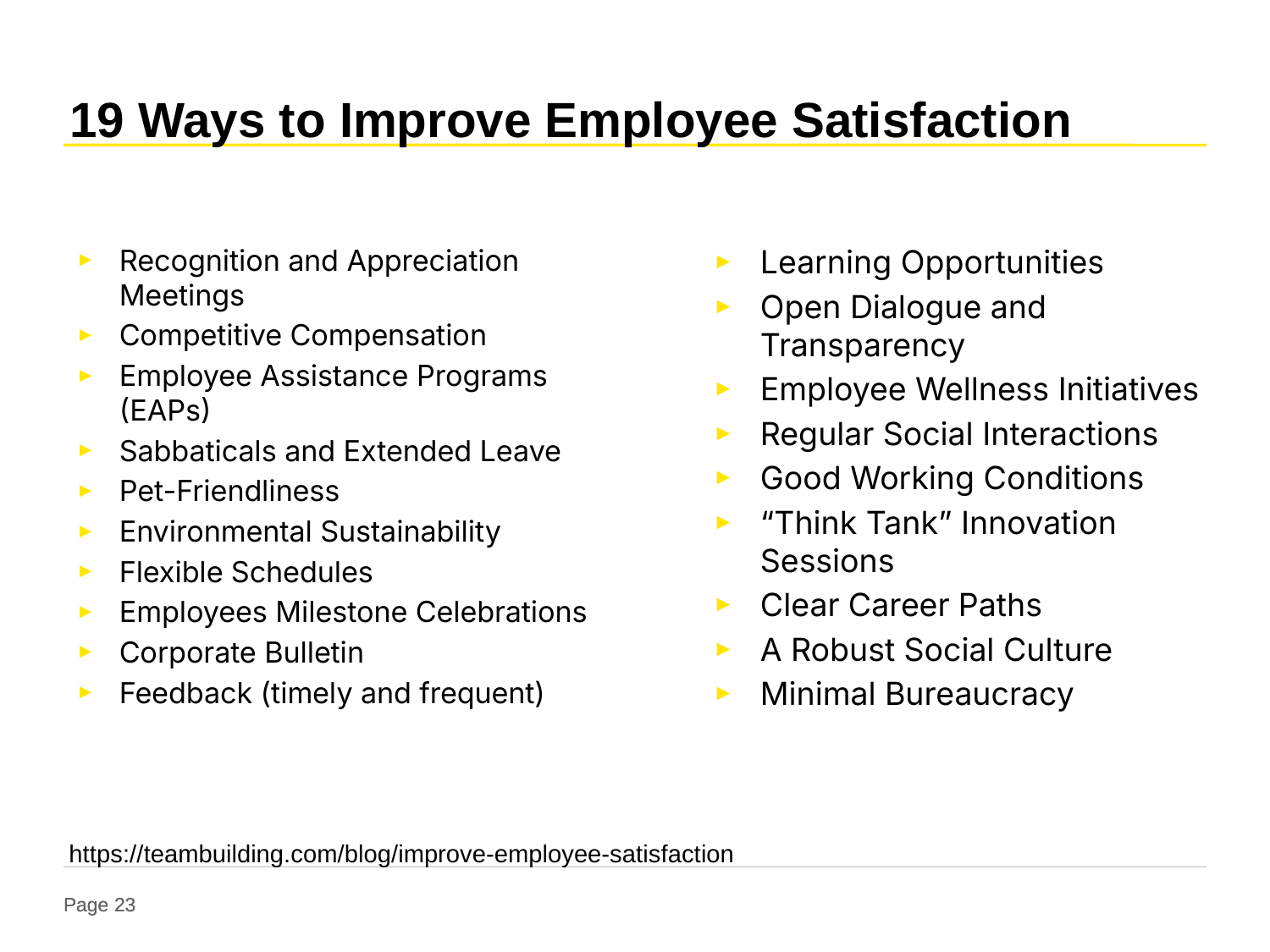

19 Ways to Improve Employee Satisfaction
Recognition and Appreciation Meetings
Competitive Compensation
Employee Assistance Programs (EAPs)
Sabbaticals and Extended Leave
Pet-Friendliness
Environmental Sustainability
Flexible Schedules
Employees Milestone Celebrations
Corporate Bulletin
Feedback (timely and frequent)

Learning Opportunities
Open Dialogue and Transparency
Employee Wellness Initiatives
Regular Social Interactions
Good Working Conditions
“Think Tank” Innovation Sessions
Clear Career Paths
A Robust Social Culture
Minimal Bureaucracy

https://teambuilding.com/blog/improve-employee-satisfaction